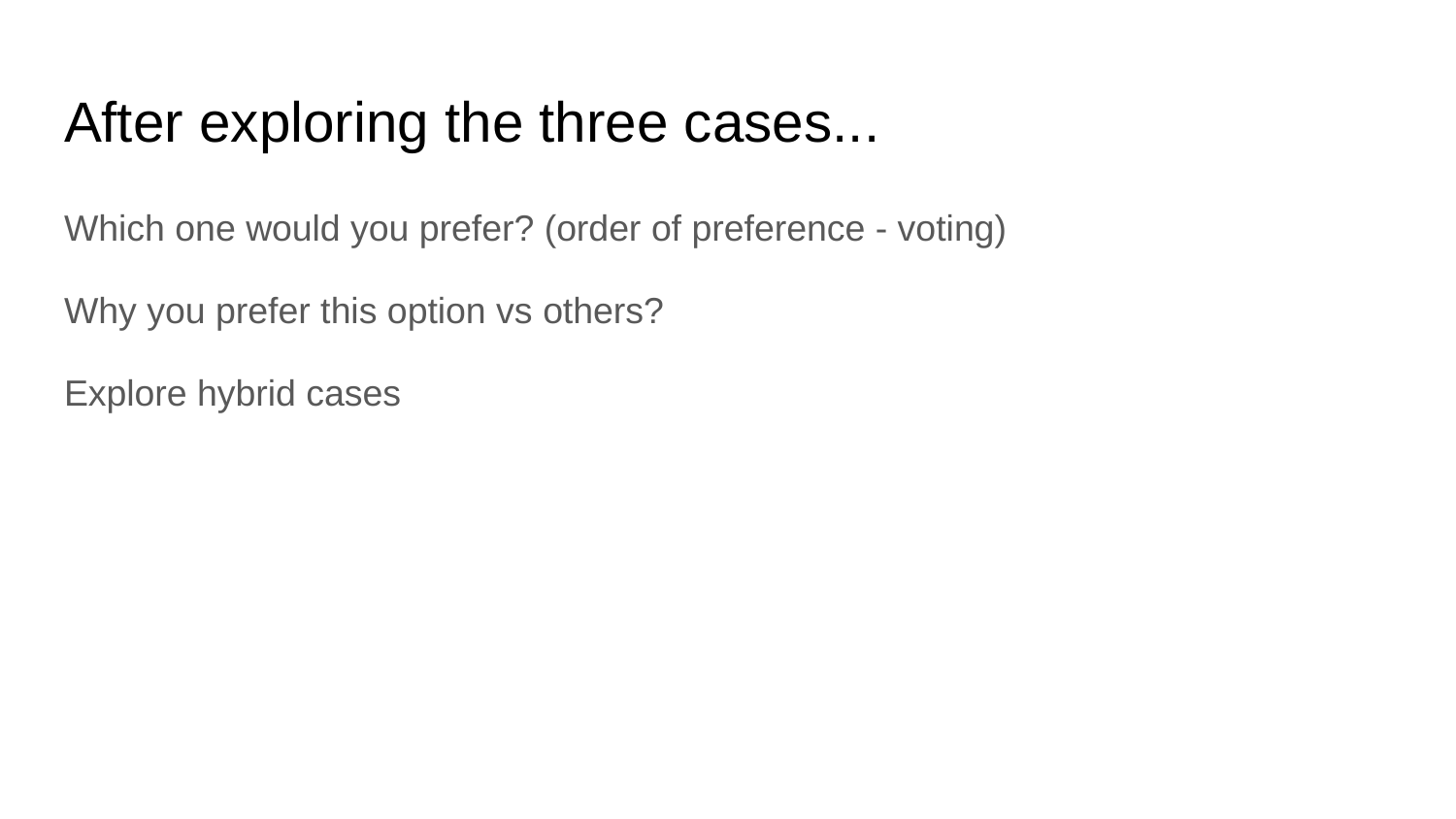

# After exploring the three cases...
Which one would you prefer? (order of preference - voting)
Why you prefer this option vs others?
Explore hybrid cases